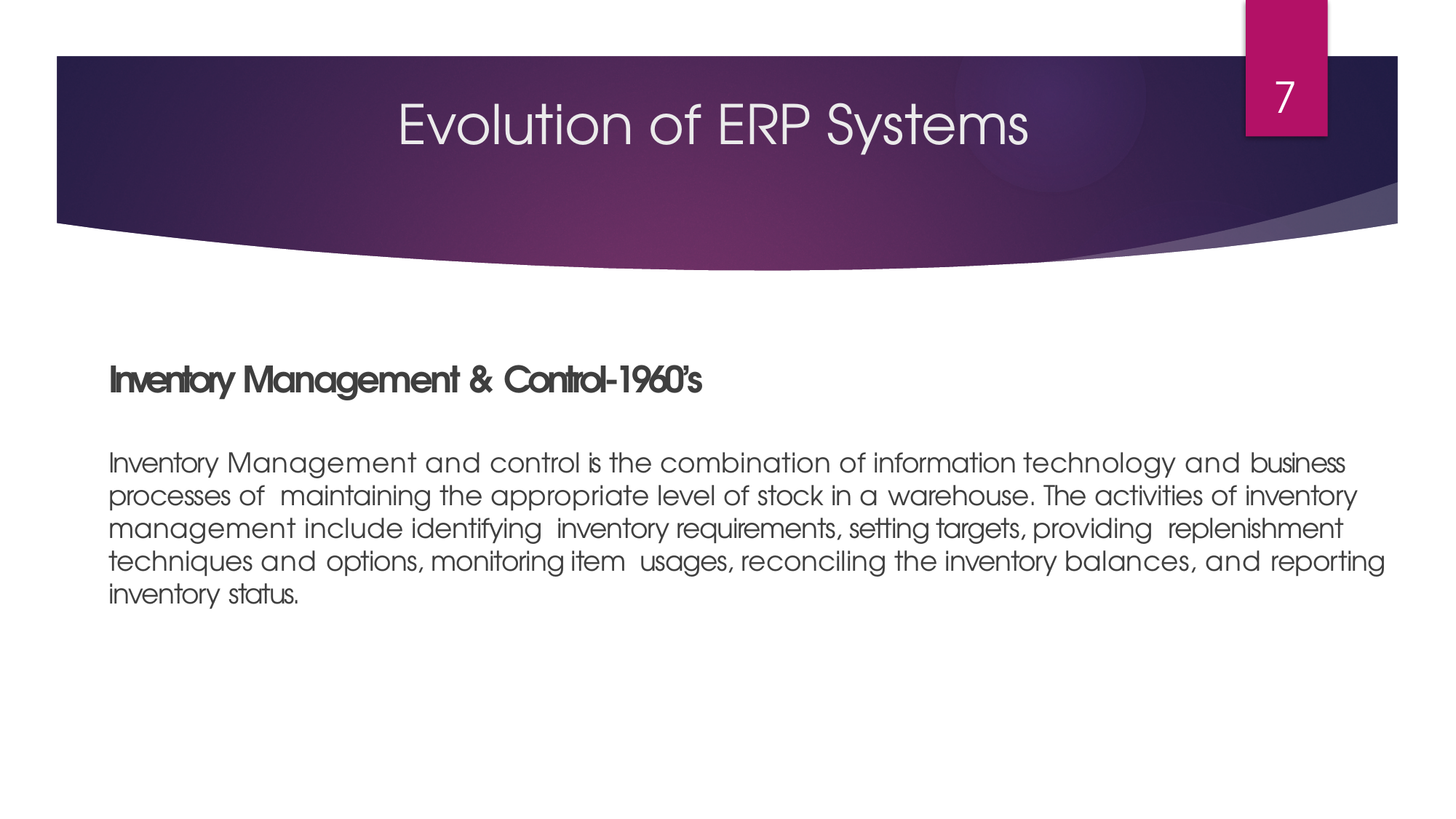

7
# Evolution of ERP Systems
Inventory Management & Control-1960’s

Inventory Management and control is the combination of information technology and business processes of  maintaining the appropriate level of stock in a warehouse. The activities of inventory management include identifying  inventory requirements, setting targets, providing  replenishment techniques and options, monitoring item  usages, reconciling the inventory balances, and reporting  inventory status.